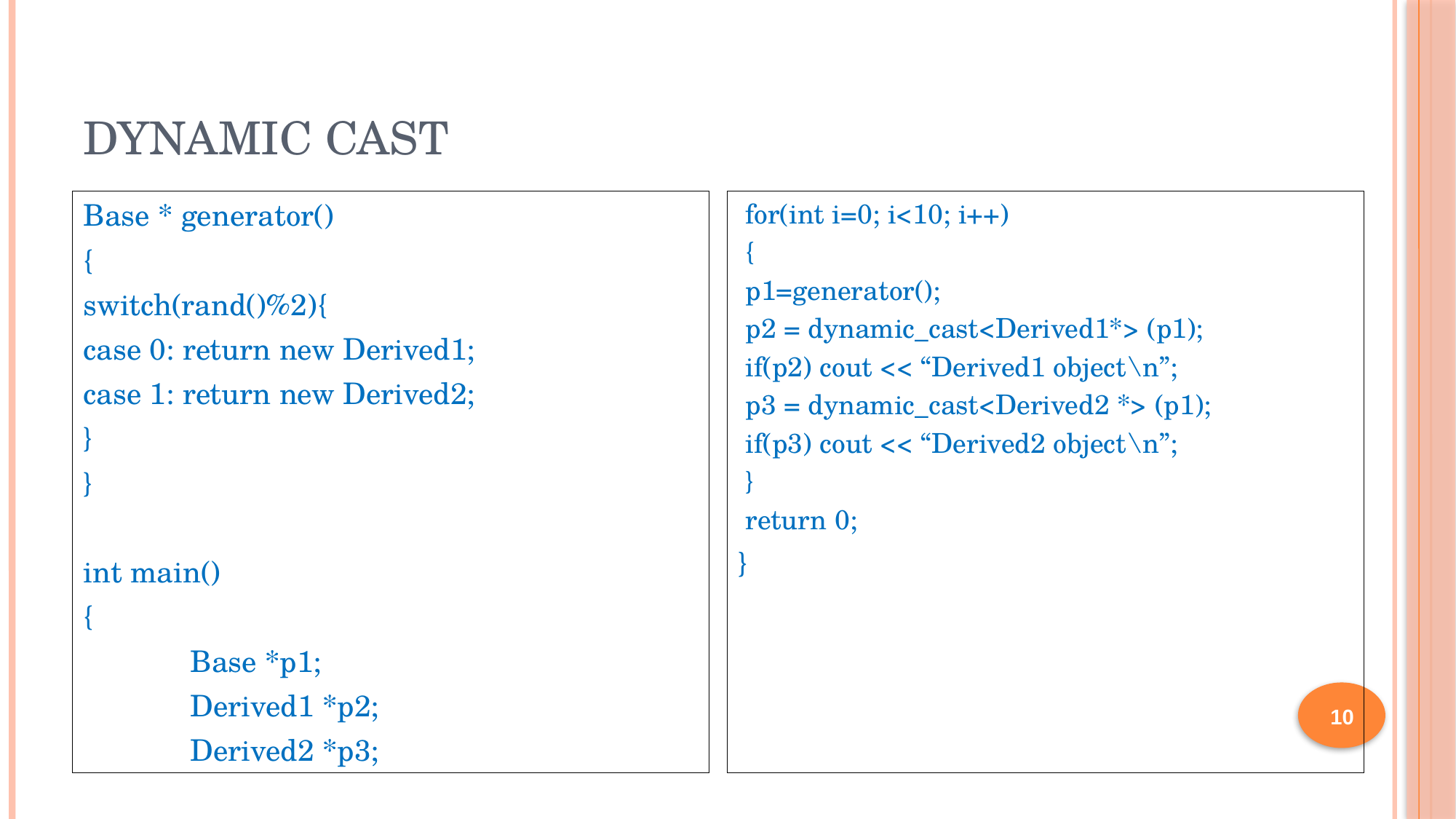

# Dynamic Cast
Base * generator()
{
switch(rand()%2){
case 0: return new Derived1;
case 1: return new Derived2;
}
}

int main()
{
	Base *p1;
	Derived1 *p2;
	Derived2 *p3;

for(int i=0; i<10; i++)
{
p1=generator();
p2 = dynamic_cast<Derived1*> (p1);
if(p2) cout << “Derived1 object\n”;
p3 = dynamic_cast<Derived2 *> (p1);
if(p3) cout << “Derived2 object\n”;
}
return 0;
}
10